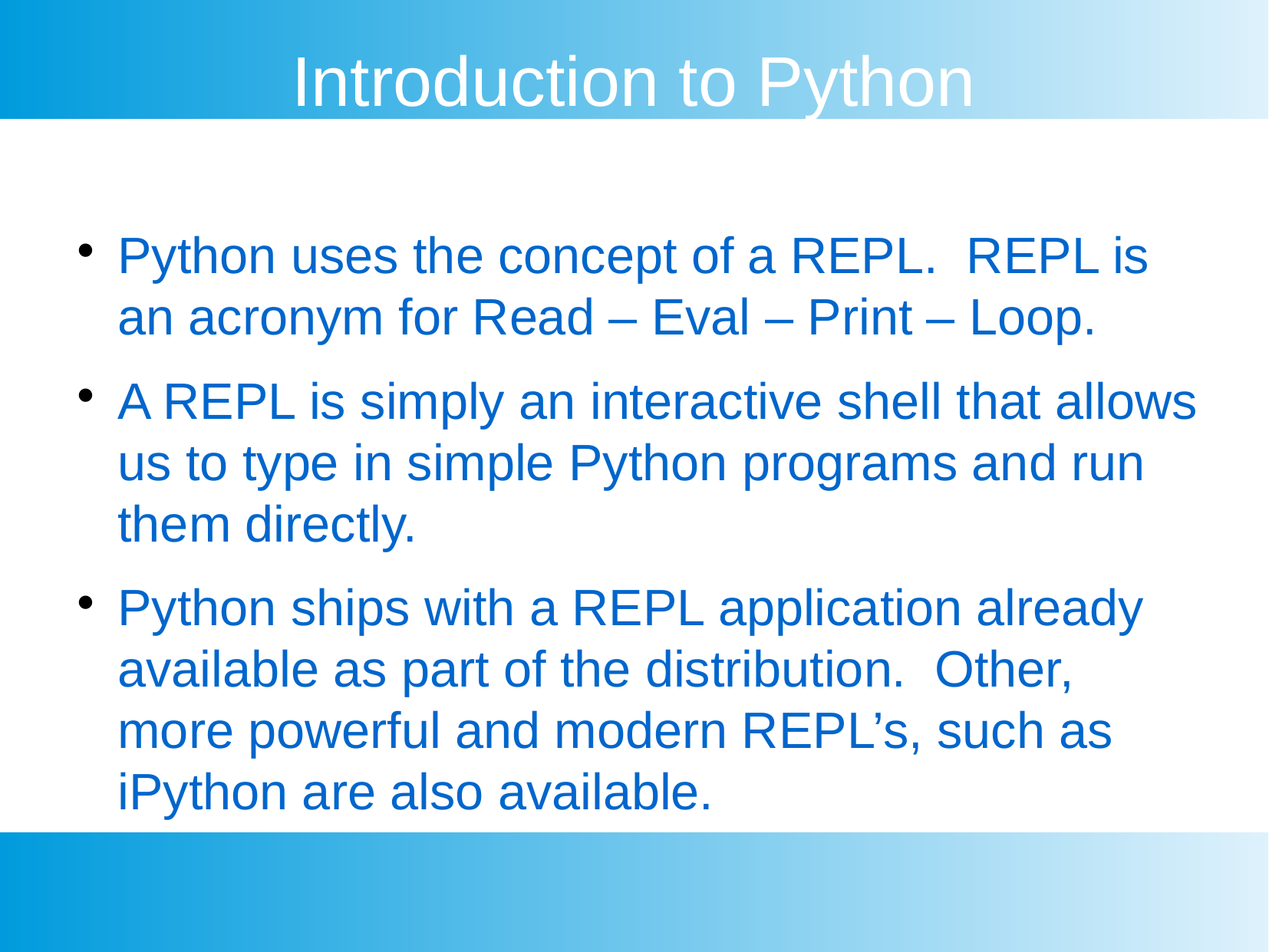

Introduction to Python
Python uses the concept of a REPL.  REPL is an acronym for Read – Eval – Print – Loop.
A REPL is simply an interactive shell that allows us to type in simple Python programs and run them directly.
Python ships with a REPL application already available as part of the distribution.  Other, more powerful and modern REPL’s, such as iPython are also available.